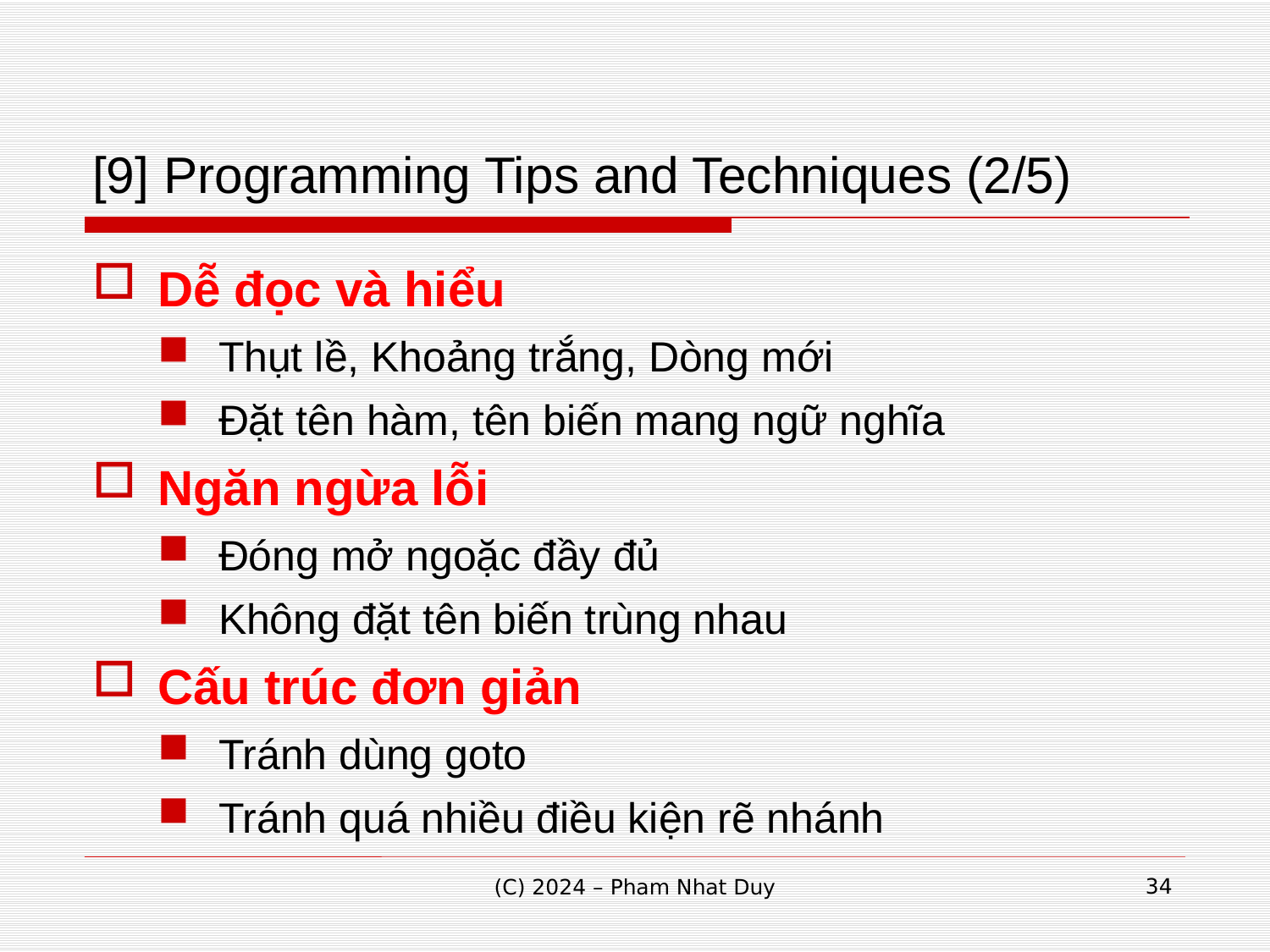

# [9] Programming Tips and Techniques (2/5)
Dễ đọc và hiểu
Thụt lề, Khoảng trắng, Dòng mới
Đặt tên hàm, tên biến mang ngữ nghĩa
Ngăn ngừa lỗi
Đóng mở ngoặc đầy đủ
Không đặt tên biến trùng nhau
Cấu trúc đơn giản
Tránh dùng goto
Tránh quá nhiều điều kiện rẽ nhánh
34
(C) 2024 – Pham Nhat Duy